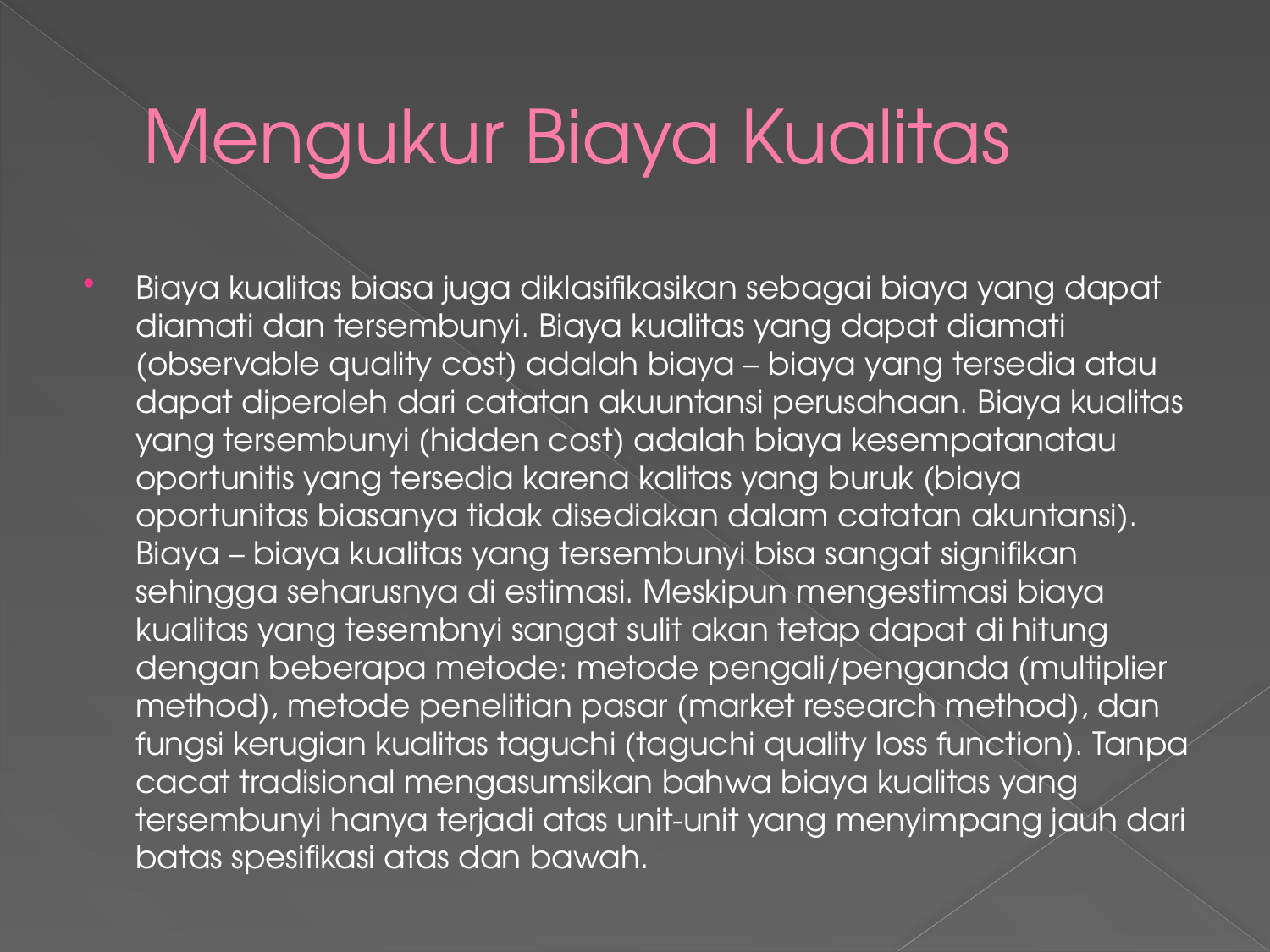

# Mengukur Biaya Kualitas
Biaya kualitas biasa juga diklasifikasikan sebagai biaya yang dapat diamati dan tersembunyi. Biaya kualitas yang dapat diamati (observable quality cost) adalah biaya – biaya yang tersedia atau dapat diperoleh dari catatan akuuntansi perusahaan. Biaya kualitas yang tersembunyi (hidden cost) adalah biaya kesempatanatau oportunitis yang tersedia karena kalitas yang buruk (biaya oportunitas biasanya tidak disediakan dalam catatan akuntansi). Biaya – biaya kualitas yang tersembunyi bisa sangat signifikan sehingga seharusnya di estimasi. Meskipun mengestimasi biaya kualitas yang tesembnyi sangat sulit akan tetap dapat di hitung dengan beberapa metode: metode pengali/penganda (multiplier method), metode penelitian pasar (market research method), dan fungsi kerugian kualitas taguchi (taguchi quality loss function). Tanpa cacat tradisional mengasumsikan bahwa biaya kualitas yang tersembunyi hanya terjadi atas unit-unit yang menyimpang jauh dari batas spesifikasi atas dan bawah.